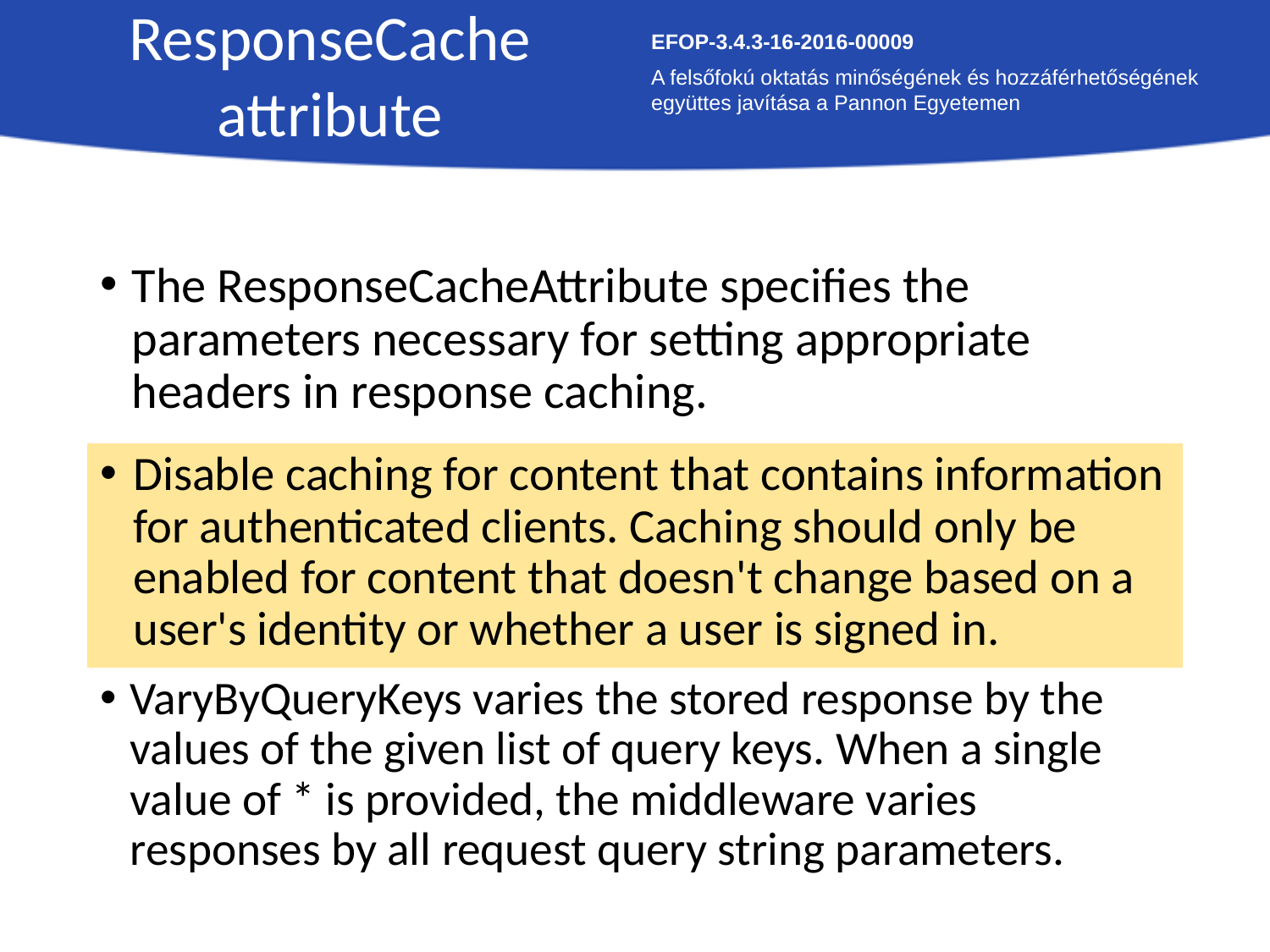

ResponseCache attribute
EFOP-3.4.3-16-2016-00009
A felsőfokú oktatás minőségének és hozzáférhetőségének együttes javítása a Pannon Egyetemen
The ResponseCacheAttribute specifies the parameters necessary for setting appropriate headers in response caching.
Disable caching for content that contains information for authenticated clients. Caching should only be enabled for content that doesn't change based on a user's identity or whether a user is signed in.
VaryByQueryKeys varies the stored response by the values of the given list of query keys. When a single value of * is provided, the middleware varies responses by all request query string parameters.